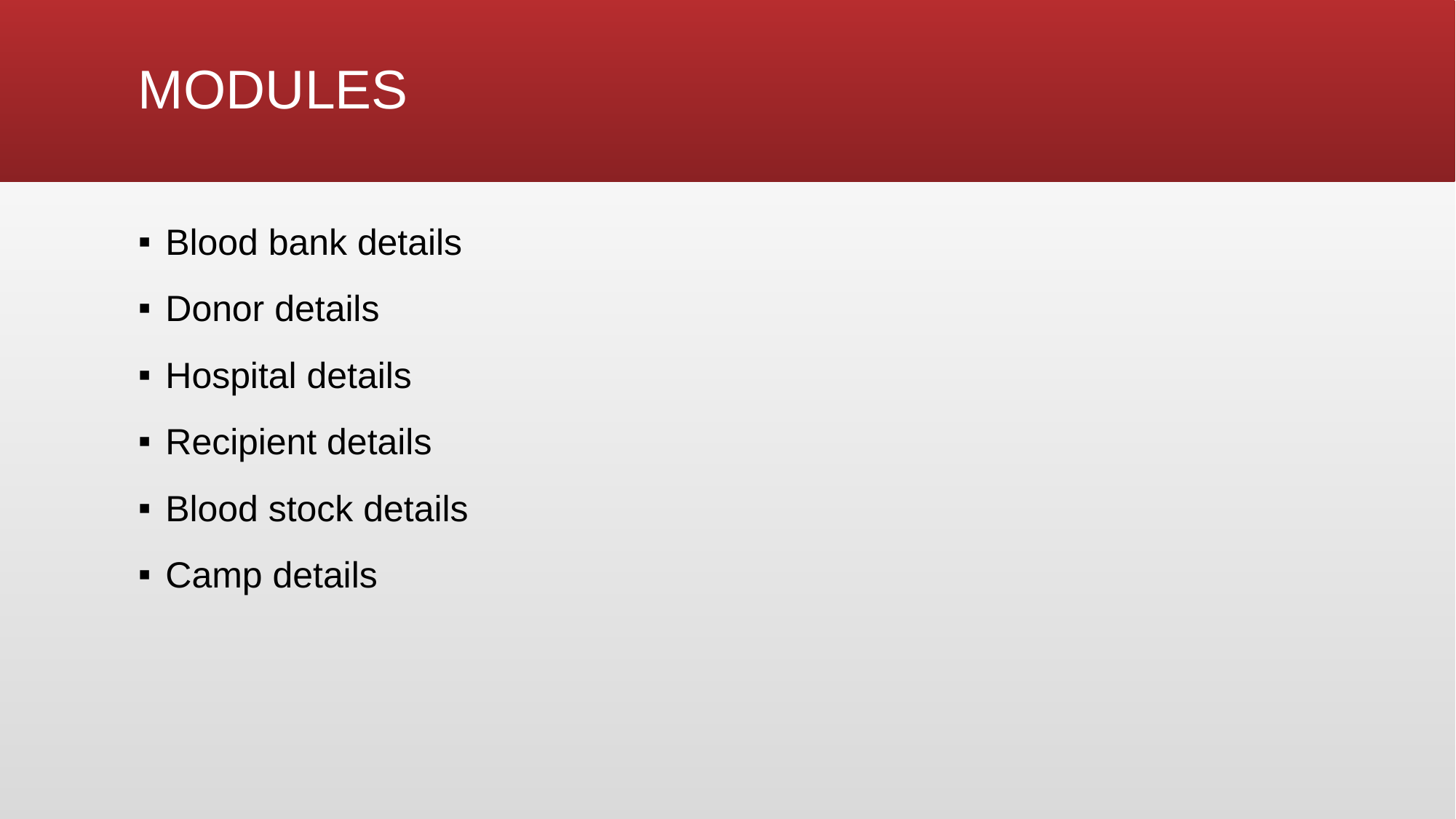

# MODULES
Blood bank details
Donor details
Hospital details
Recipient details
Blood stock details
Camp details